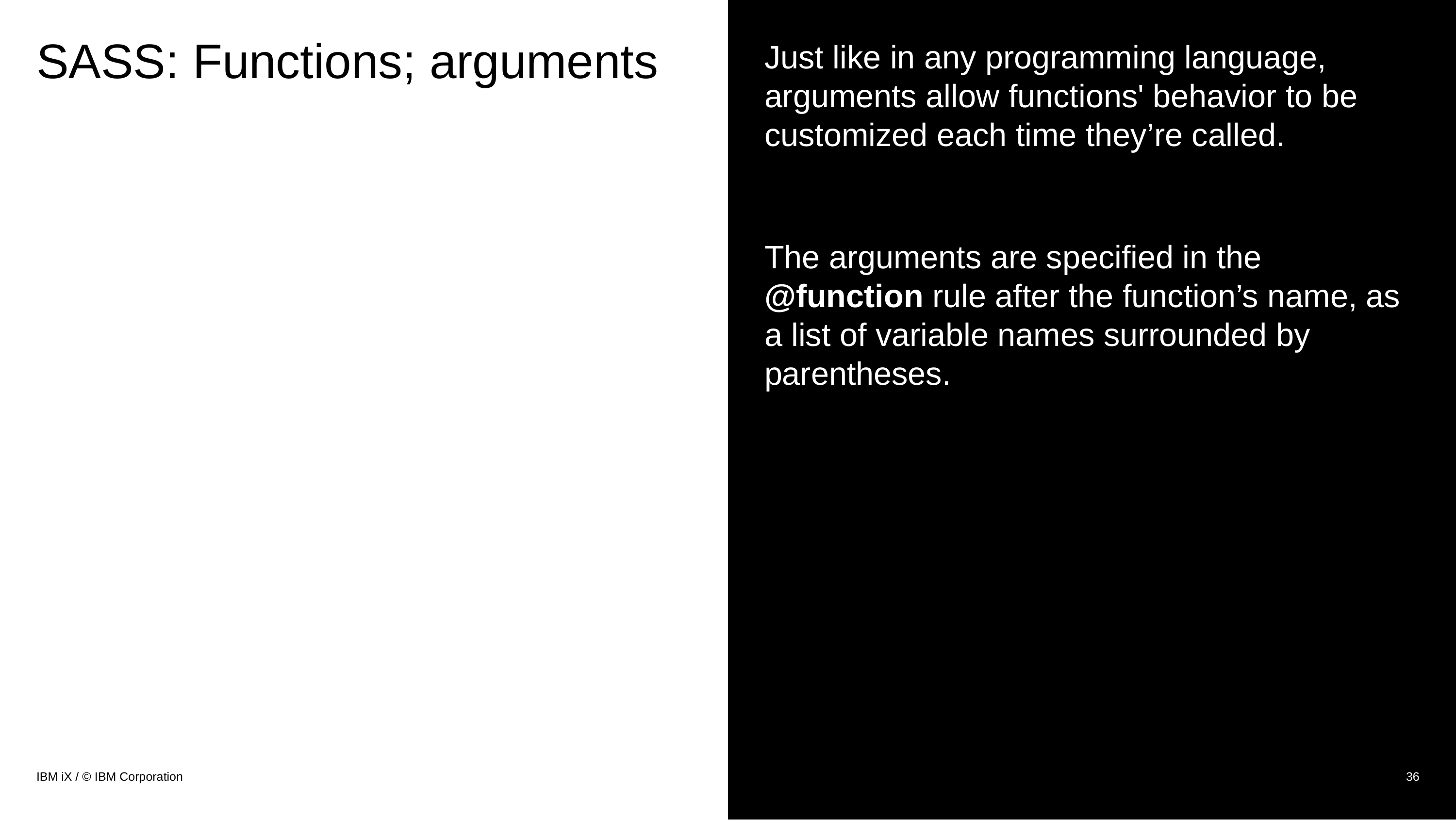

# SASS: Functions; arguments
Just like in any programming language, arguments allow functions' behavior to be customized each time they’re called.

The arguments are specified in the @function rule after the function’s name, as a list of variable names surrounded by parentheses.

IBM iX / © IBM Corporation
36